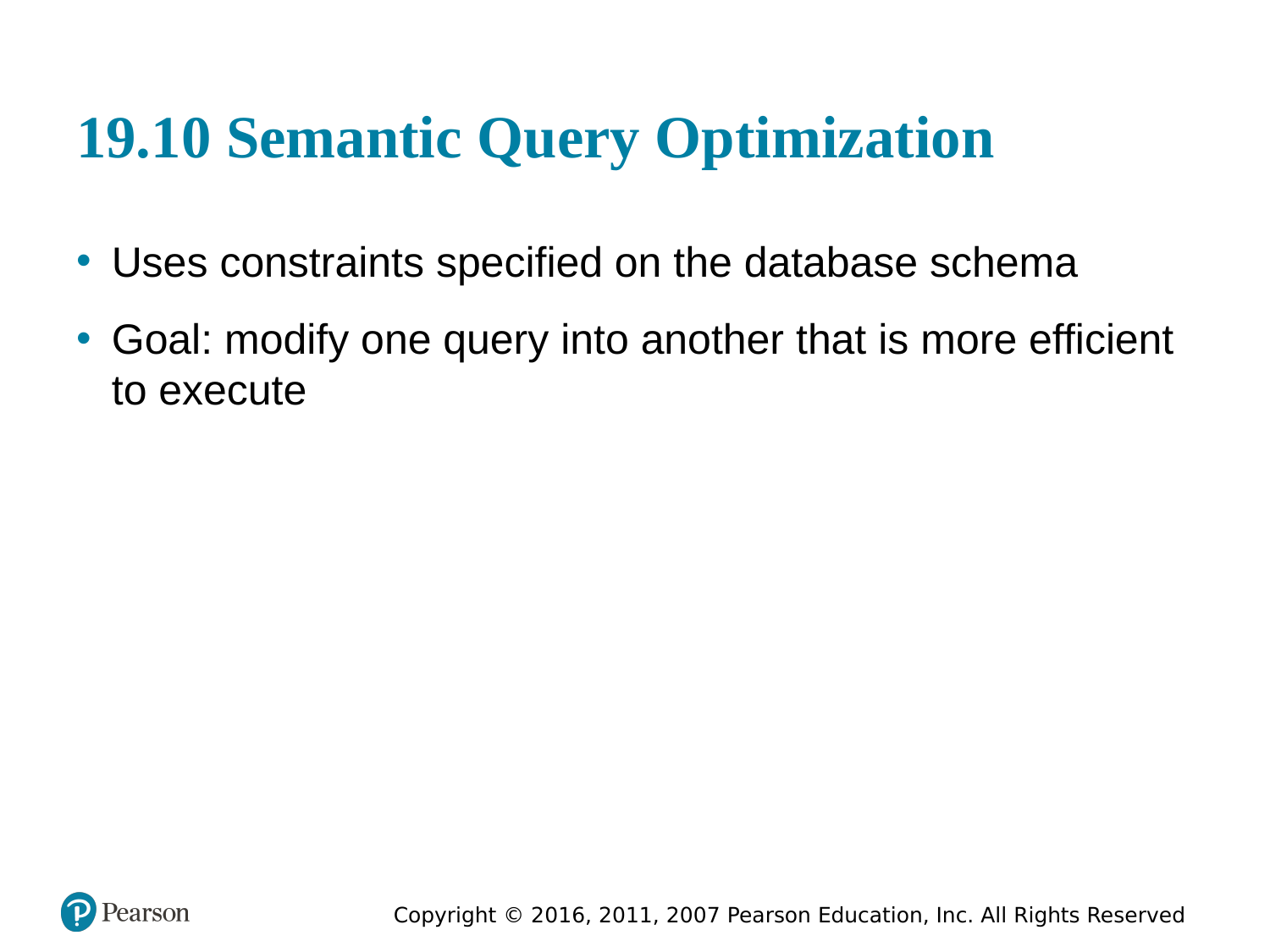

# 19.10 Semantic Query Optimization
Uses constraints specified on the database schema
Goal: modify one query into another that is more efficient to execute